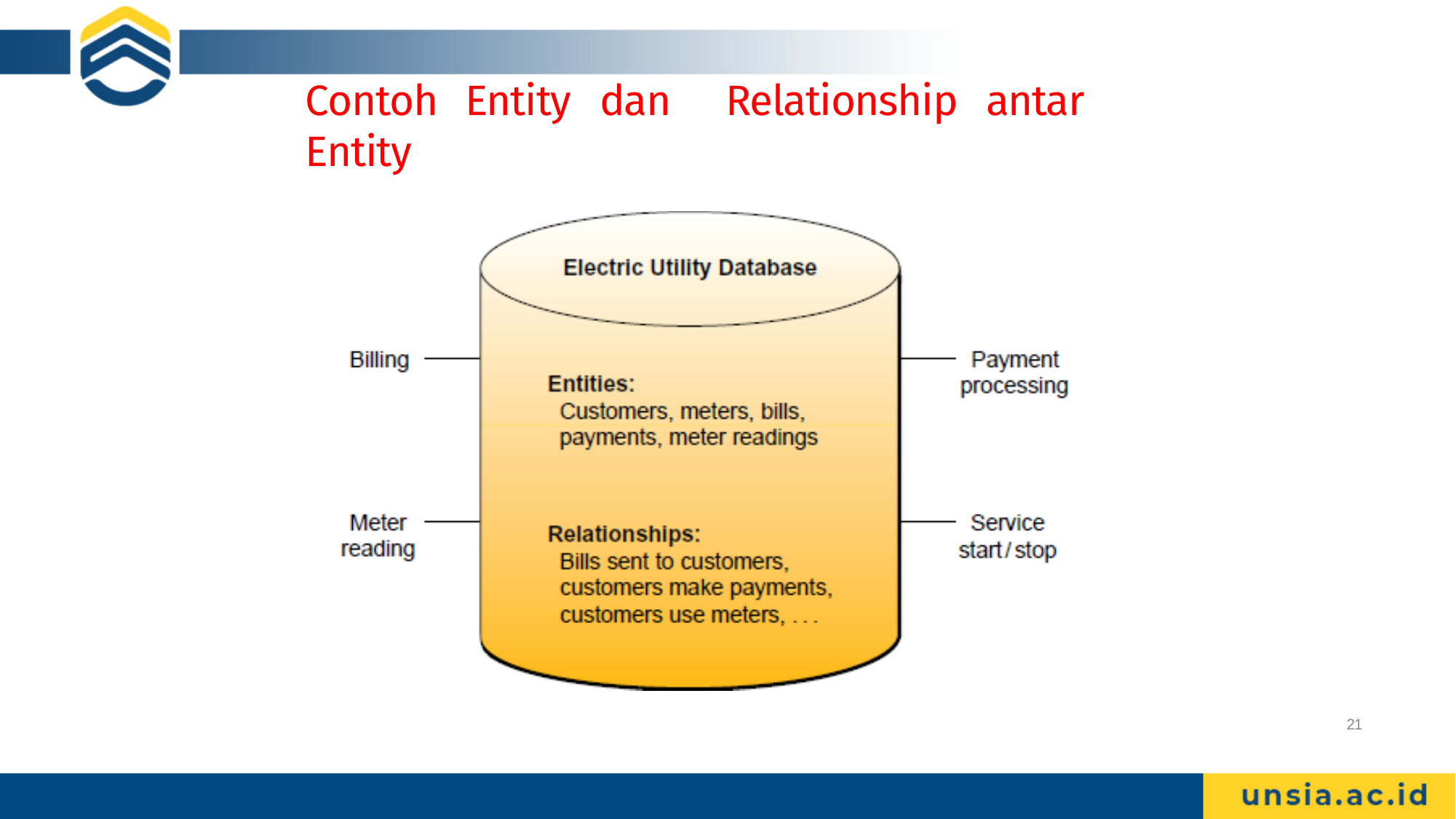

# Contoh Entity dan  Relationship antar  Entity

21